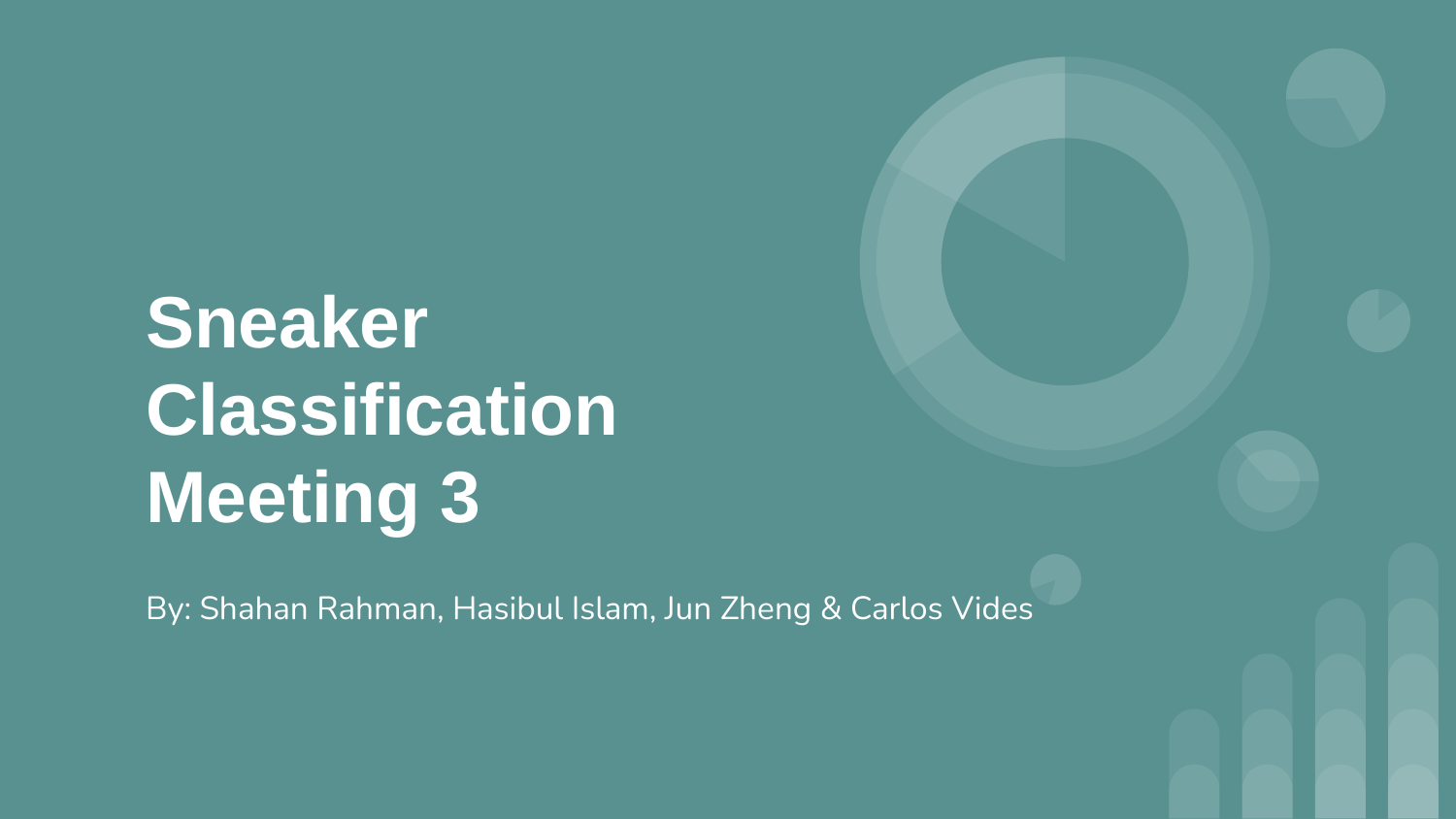

# Sneaker Classification Meeting 3
By: Shahan Rahman, Hasibul Islam, Jun Zheng & Carlos Vides